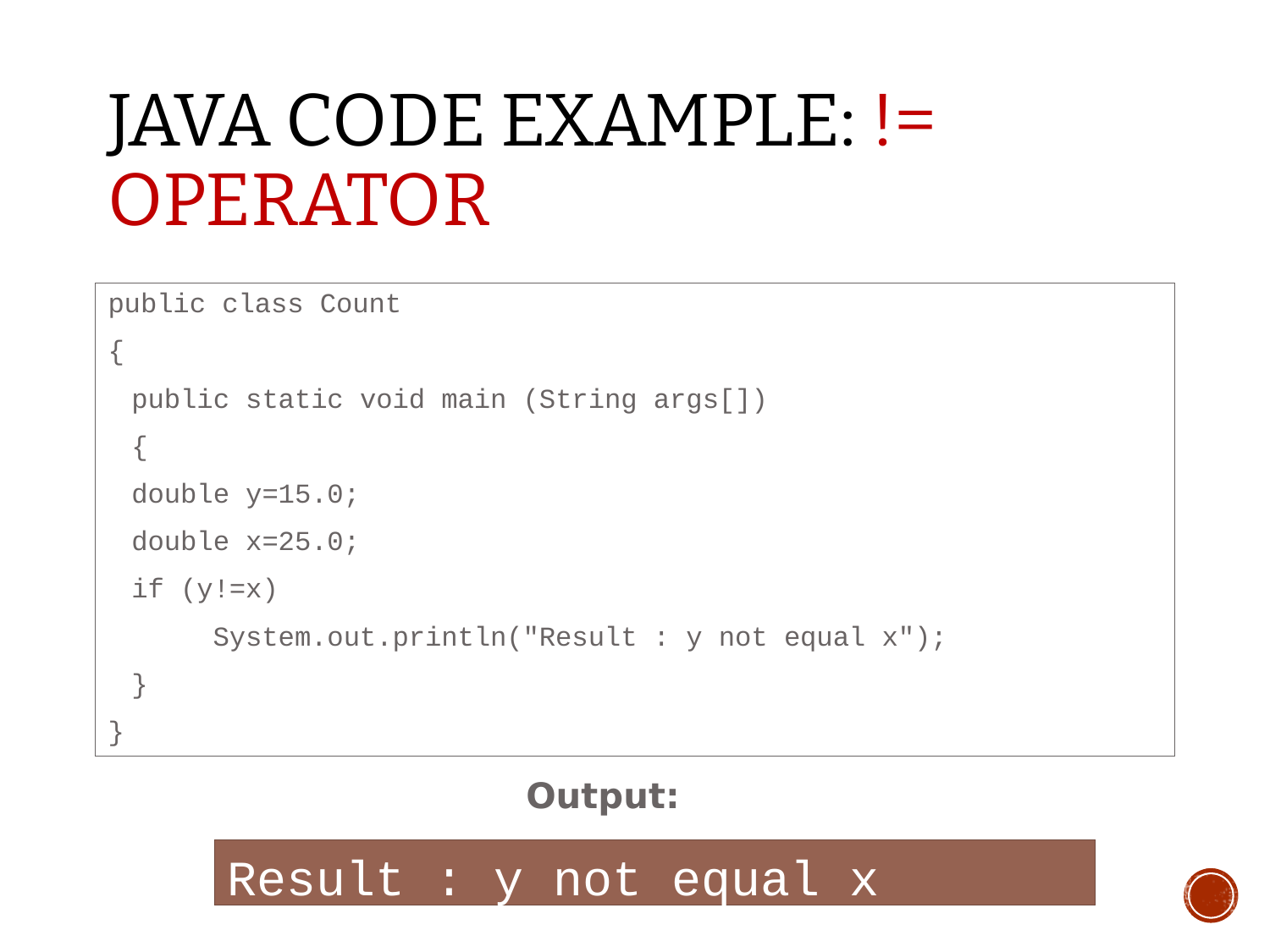

# Java code example: != operator
public class Count
{
	public static void main (String args[])
	{
		double y=15.0;
		double x=25.0;
		if (y!=x)
	     System.out.println("Result : y not equal x");
	}
}

Output:
Result : y not equal x